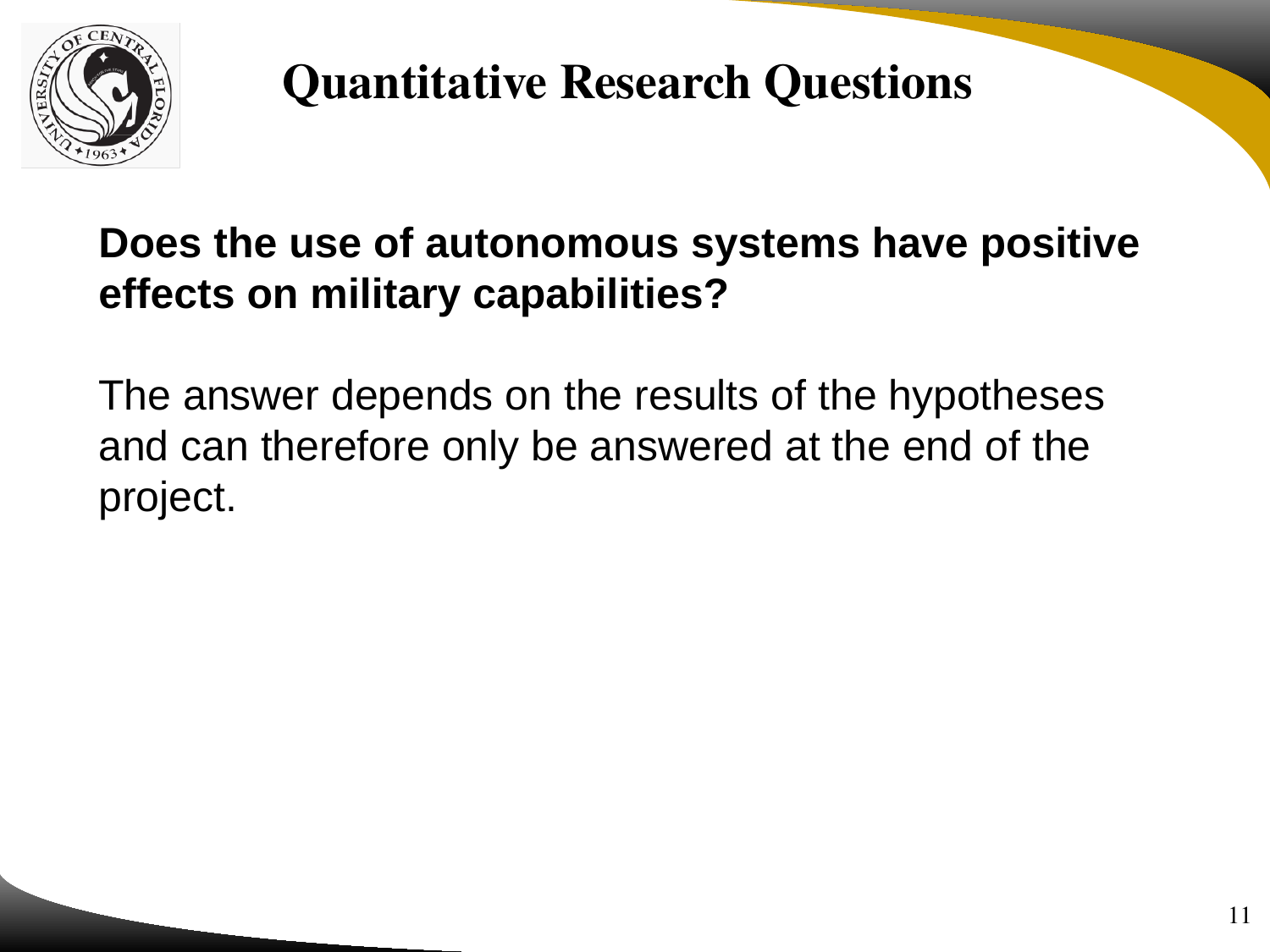

Quantitative Research Questions
Does the use of autonomous systems have positive effects on military capabilities?

The answer depends on the results of the hypotheses and can therefore only be answered at the end of the project.
11